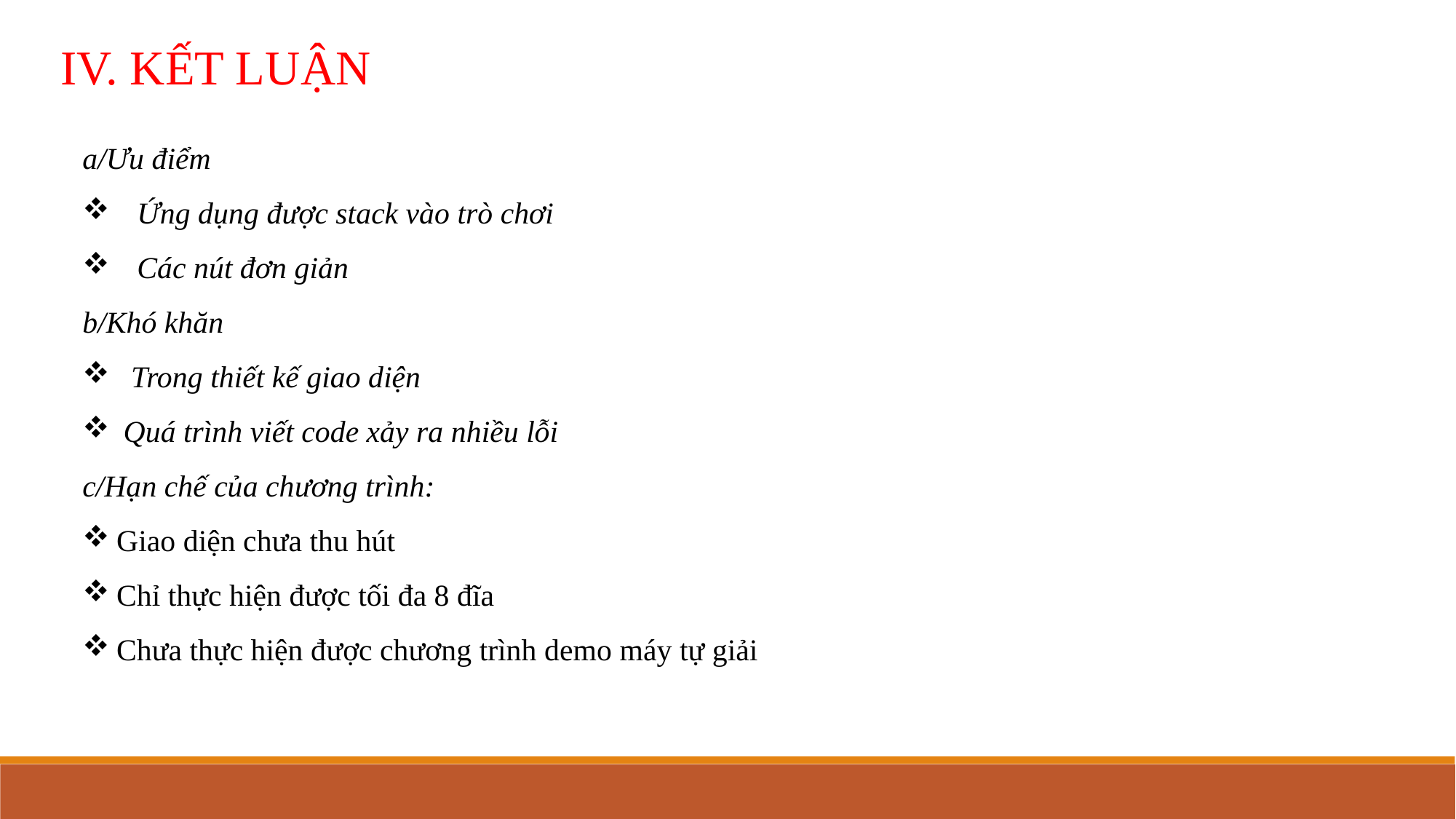

IV. KẾT LUẬN
a/Ưu điểm
Ứng dụng được stack vào trò chơi
Các nút đơn giản
b/Khó khăn
 Trong thiết kế giao diện
Quá trình viết code xảy ra nhiều lỗi
c/Hạn chế của chương trình:
Giao diện chưa thu hút
Chỉ thực hiện được tối đa 8 đĩa
Chưa thực hiện được chương trình demo máy tự giải